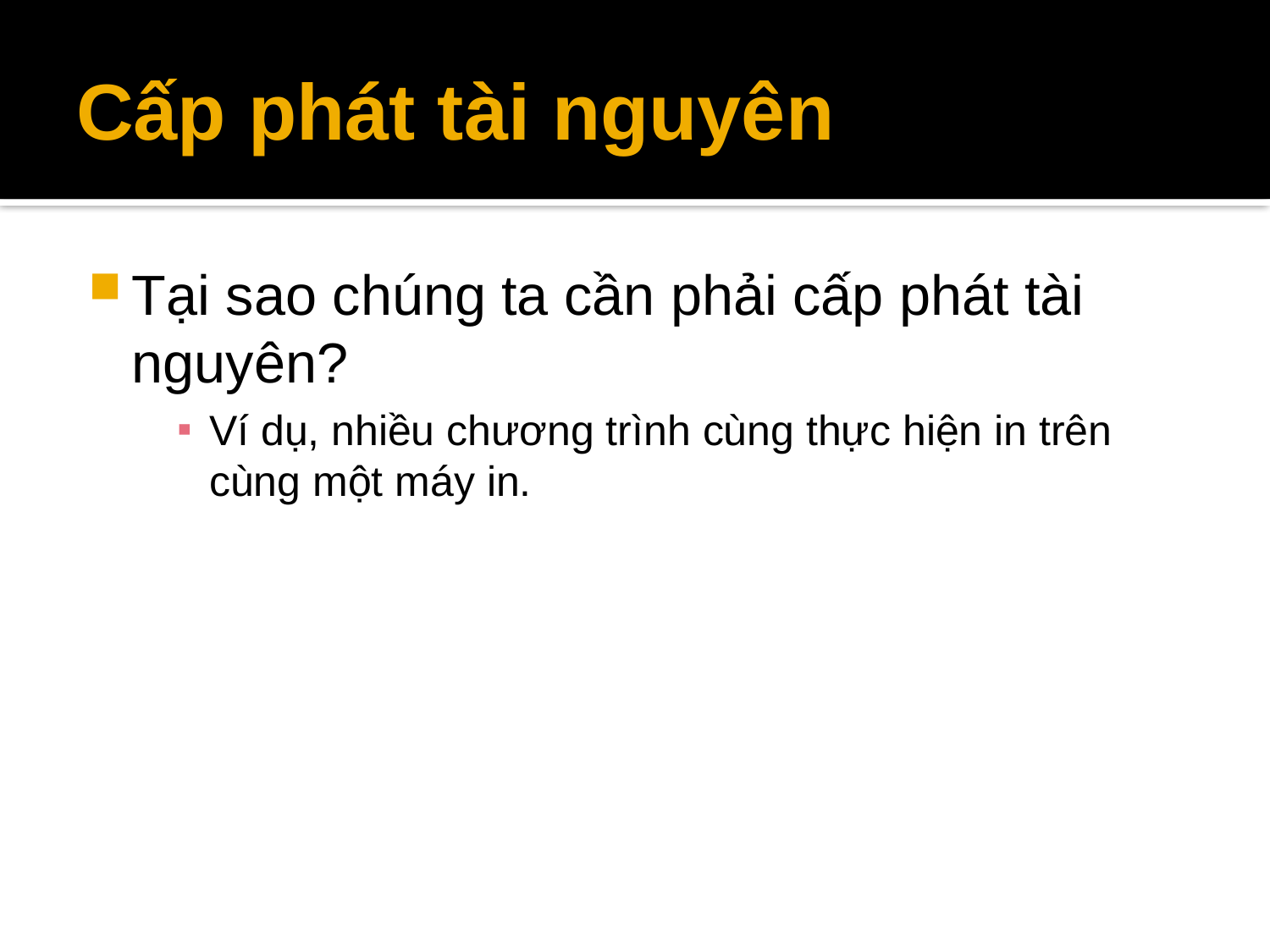

# Cấp phát tài nguyên
Tại sao chúng ta cần phải cấp phát tài nguyên?
Ví dụ, nhiều chương trình cùng thực hiện in trên cùng một máy in.